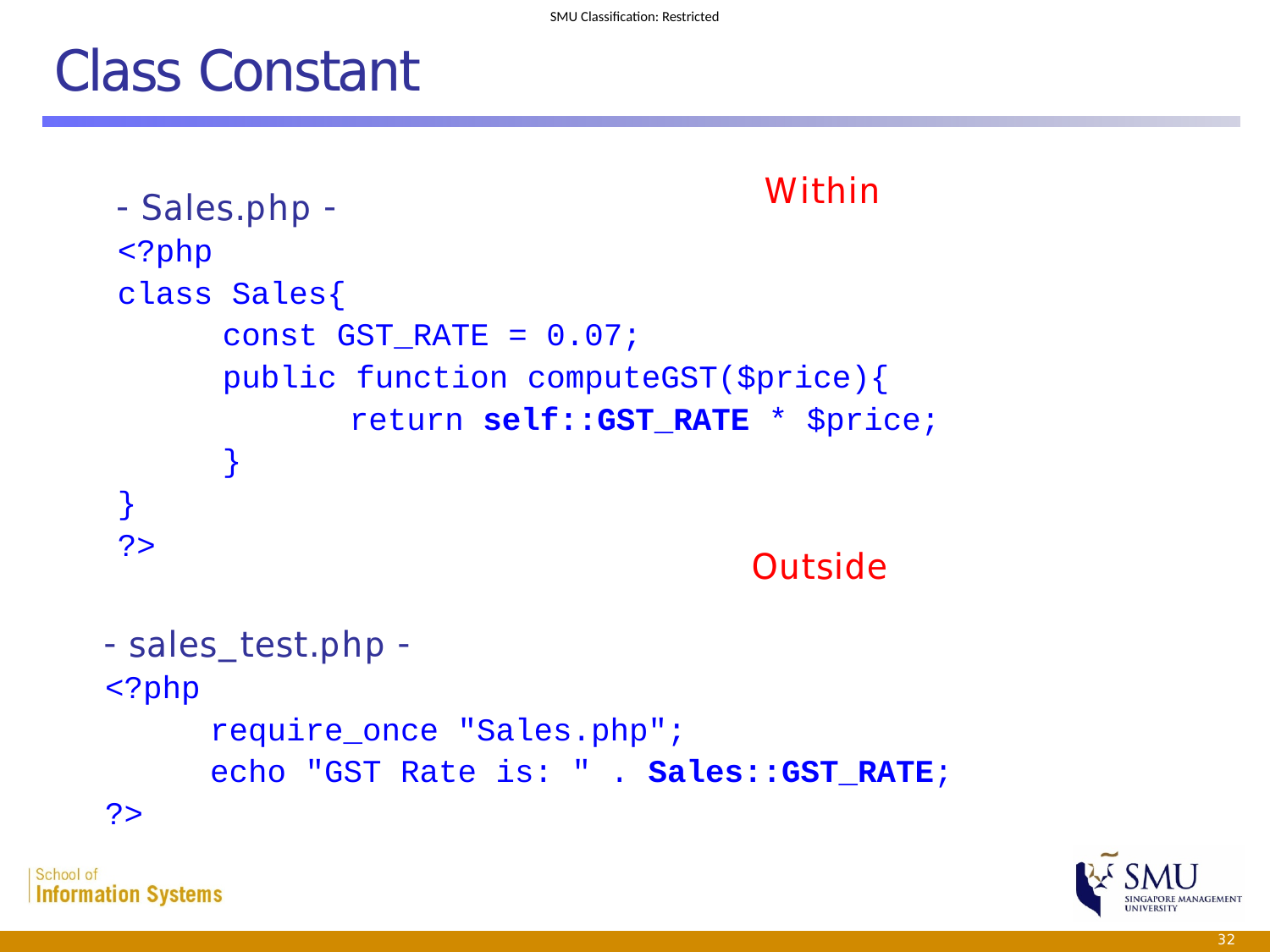

# Class Constant

Within
   - Sales.php -
<?php
class Sales{
	const GST_RATE = 0.07;
	public function computeGST($price){
   		return self::GST_RATE * $price;
	}
}
?>
Outside
   - sales_test.php -
<?php
	require_once "Sales.php";
	echo "GST Rate is: " . Sales::GST_RATE;
?>

                        32